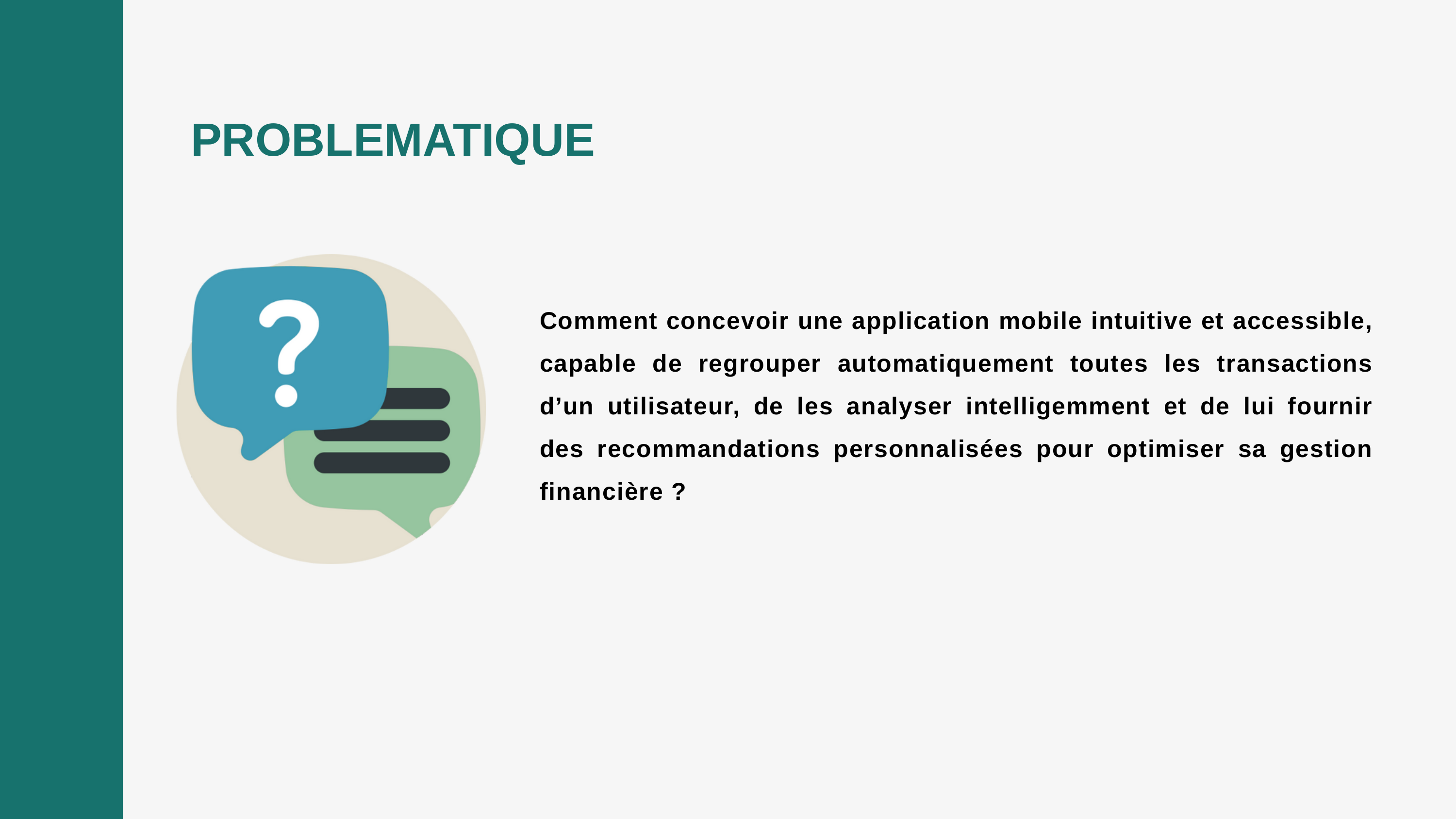

PROBLEMATIQUE

Comment concevoir une application mobile intuitive et accessible, capable de regrouper automatiquement toutes les transactions d’un utilisateur, de les analyser intelligemment et de lui fournir des recommandations personnalisées pour optimiser sa gestion financière ?